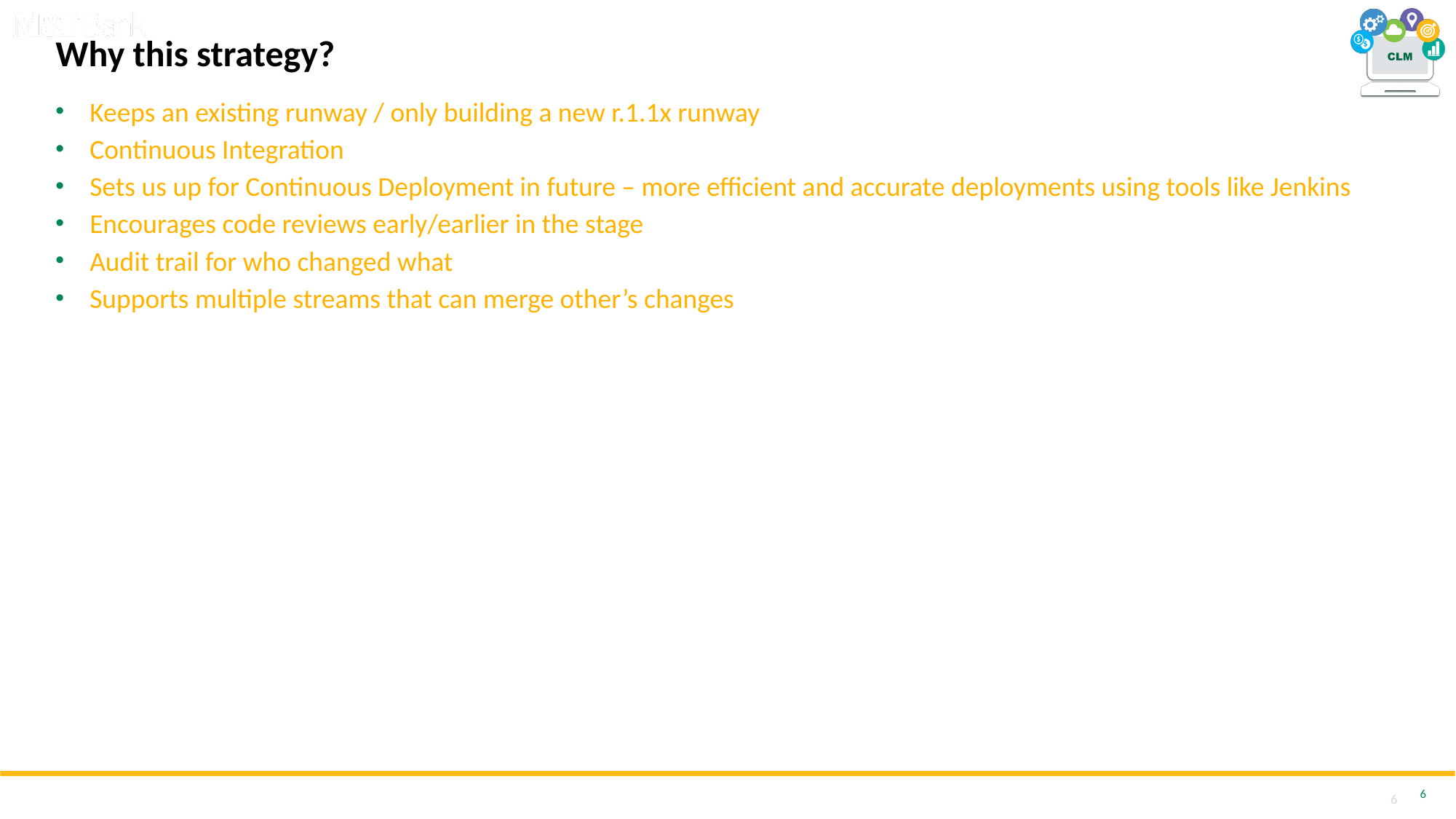

# Why this strategy?
Keeps an existing runway / only building a new r.1.1x runway
Continuous Integration
Sets us up for Continuous Deployment in future – more efficient and accurate deployments using tools like Jenkins
Encourages code reviews early/earlier in the stage
Audit trail for who changed what
Supports multiple streams that can merge other’s changes